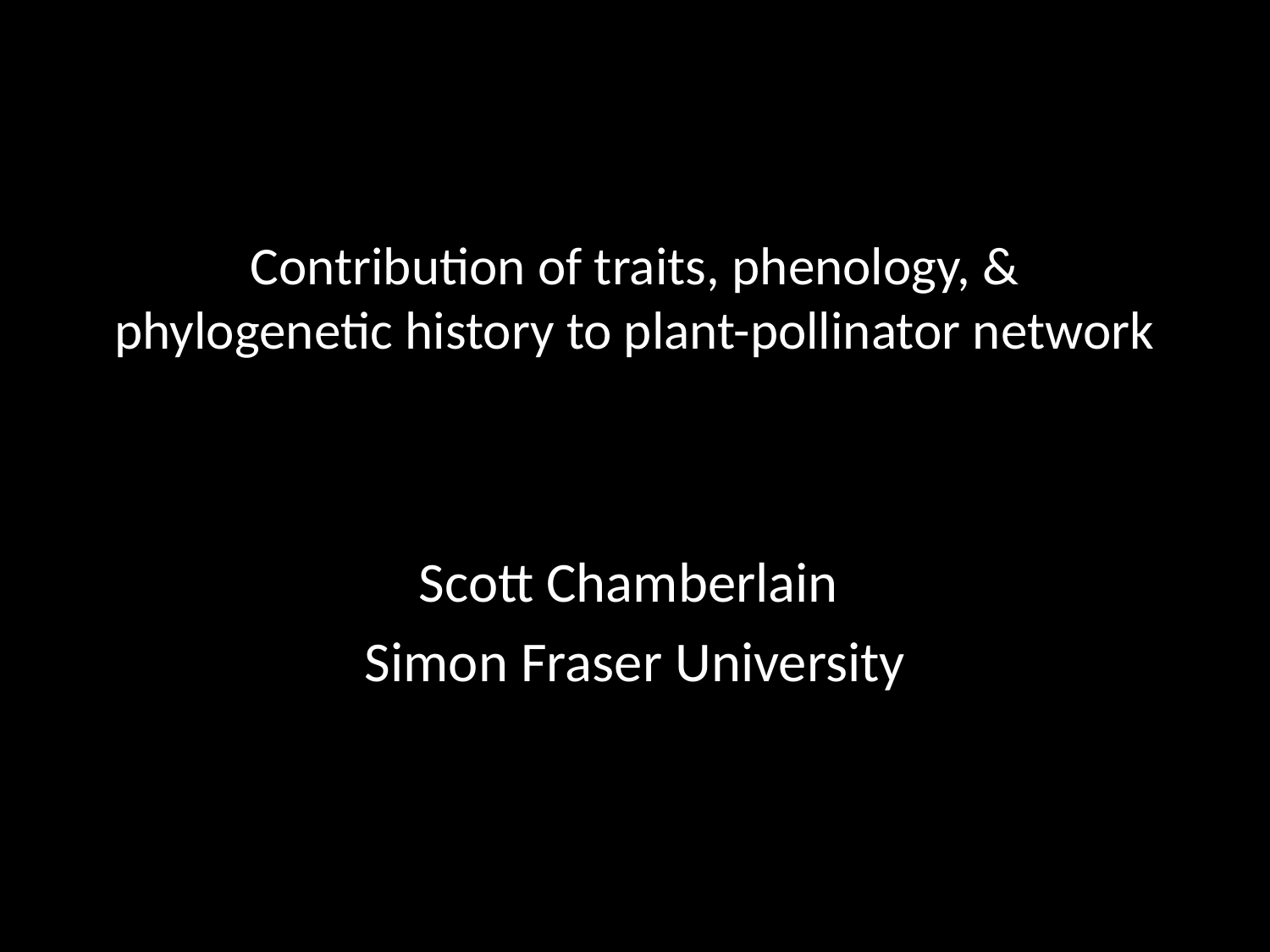

# Contribution of traits, phenology, & phylogenetic history to plant-pollinator network
Scott Chamberlain
Simon Fraser University